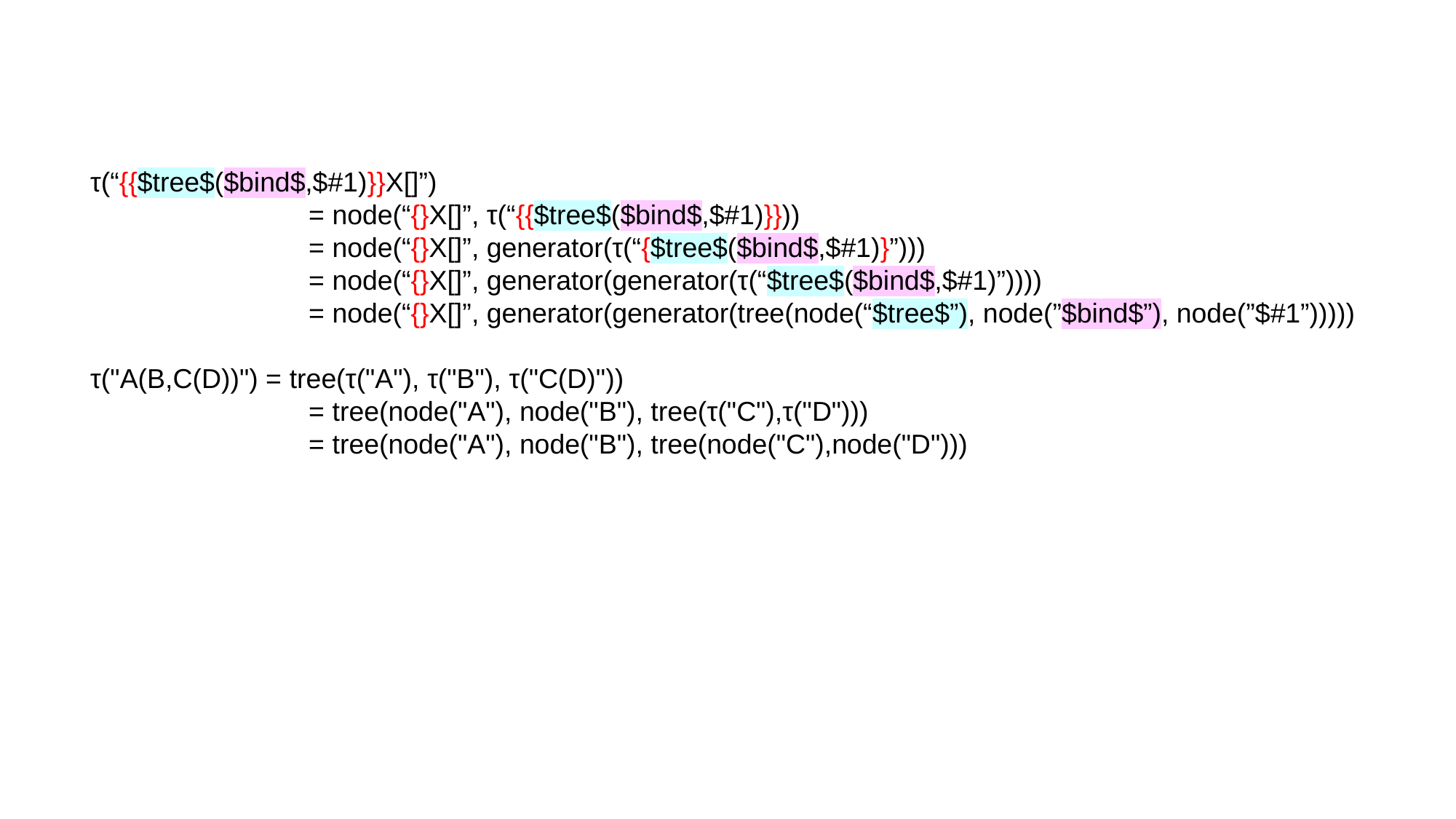

τ(“{{$tree$($bind$,$#1)}}X[]”)
		= node(“{}X[]”, τ(“{{$tree$($bind$,$#1)}}))
		= node(“{}X[]”, generator(τ(“{$tree$($bind$,$#1)}”)))
		= node(“{}X[]”, generator(generator(τ(“$tree$($bind$,$#1)”))))
		= node(“{}X[]”, generator(generator(tree(node(“$tree$”), node(”$bind$”), node(”$#1”)))))

τ("A(B,C(D))") = tree(τ("A"), τ("B"), τ("C(D)"))
		= tree(node("A"), node("B"), tree(τ("C"),τ("D")))
		= tree(node("A"), node("B"), tree(node("C"),node("D")))